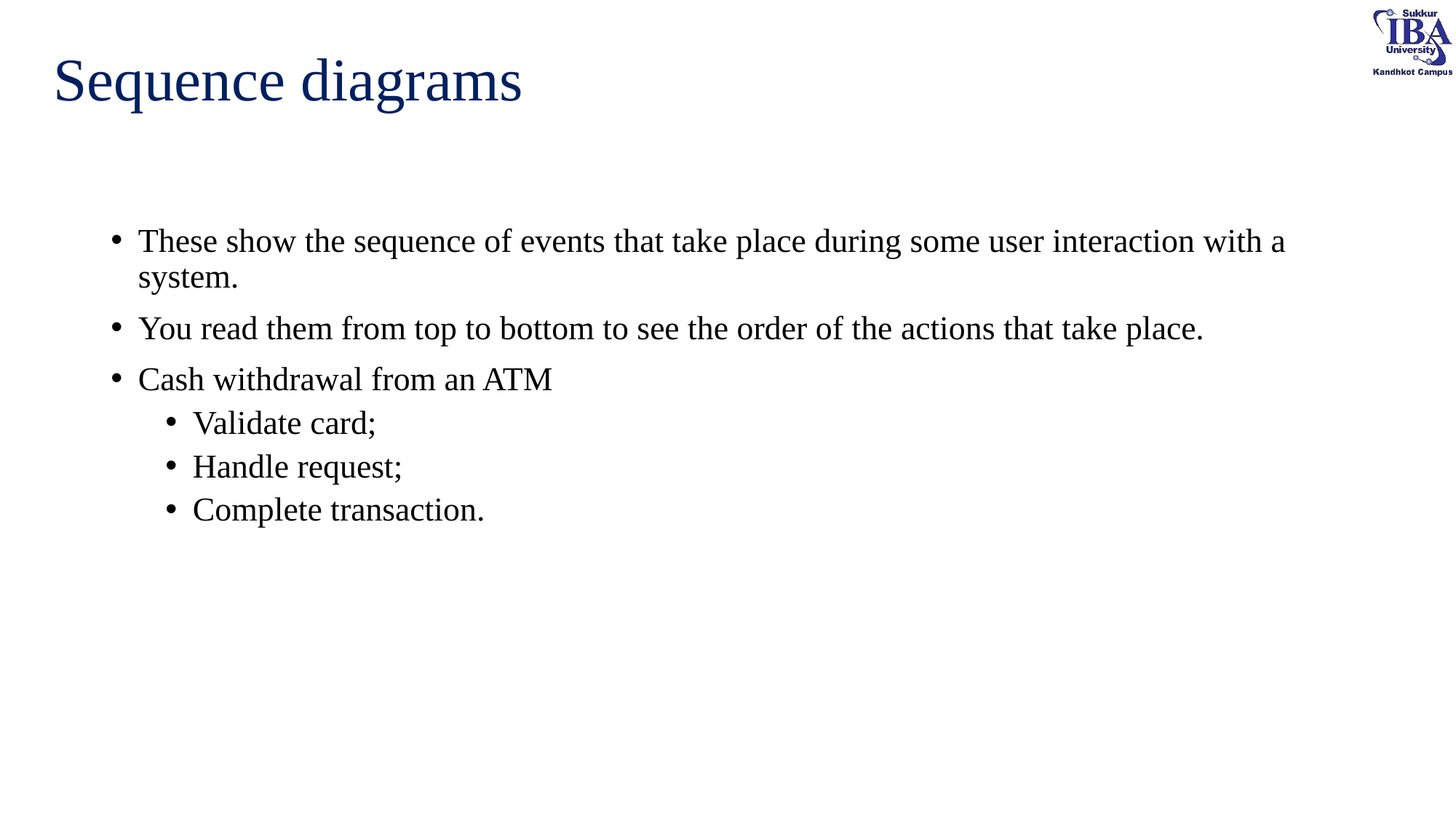

# Sequence diagrams
These show the sequence of events that take place during some user interaction with a system.
You read them from top to bottom to see the order of the actions that take place.
Cash withdrawal from an ATM
Validate card;
Handle request;
Complete transaction.